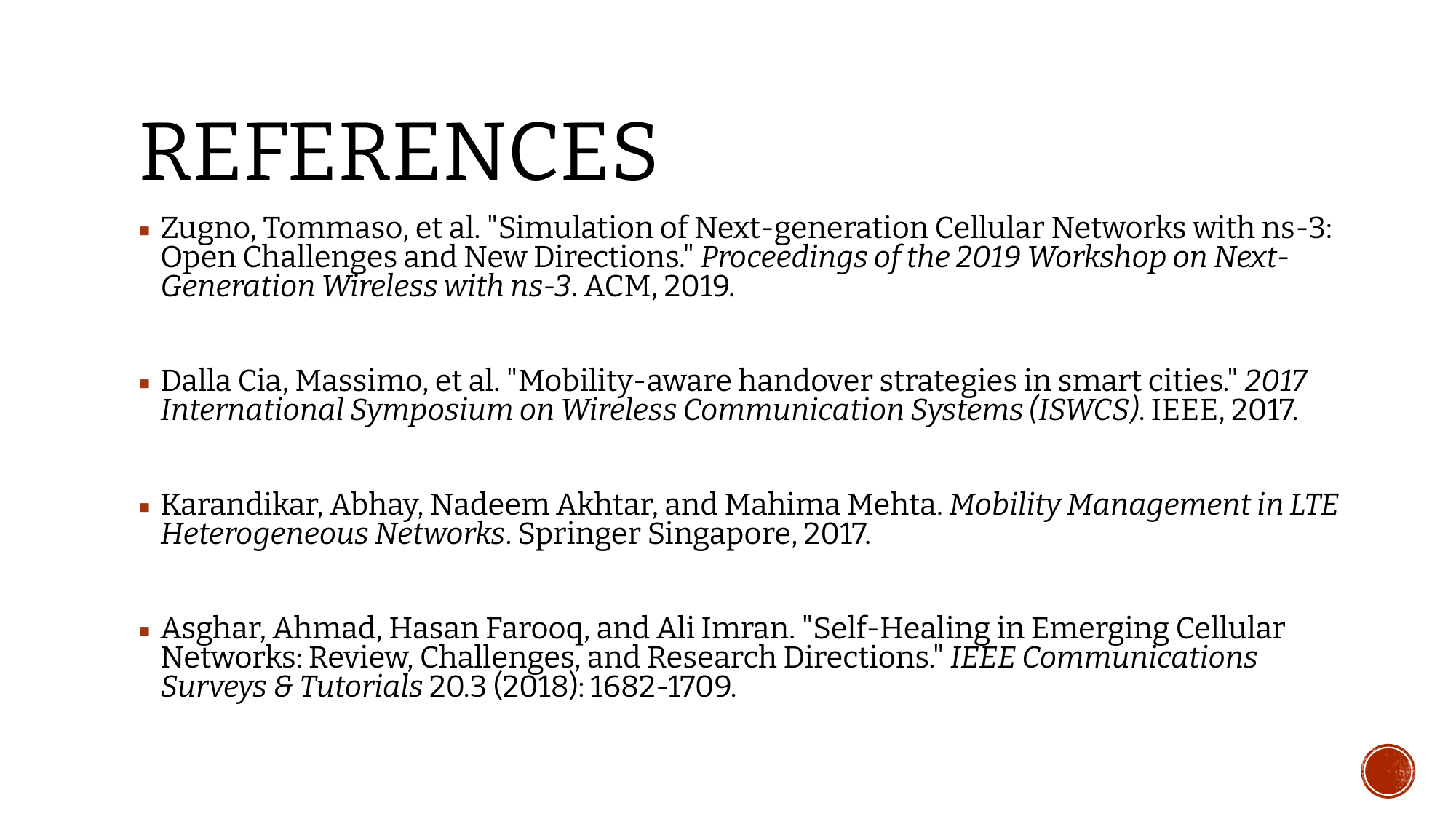

# REFERENCES
Zugno, Tommaso, et al. "Simulation of Next-generation Cellular Networks with ns-3: Open Challenges and New Directions." Proceedings of the 2019 Workshop on Next-Generation Wireless with ns-3. ACM, 2019.

Dalla Cia, Massimo, et al. "Mobility-aware handover strategies in smart cities." 2017 International Symposium on Wireless Communication Systems (ISWCS). IEEE, 2017.

Karandikar, Abhay, Nadeem Akhtar, and Mahima Mehta. Mobility Management in LTE Heterogeneous Networks. Springer Singapore, 2017.

Asghar, Ahmad, Hasan Farooq, and Ali Imran. "Self-Healing in Emerging Cellular Networks: Review, Challenges, and Research Directions." IEEE Communications Surveys & Tutorials 20.3 (2018): 1682-1709.